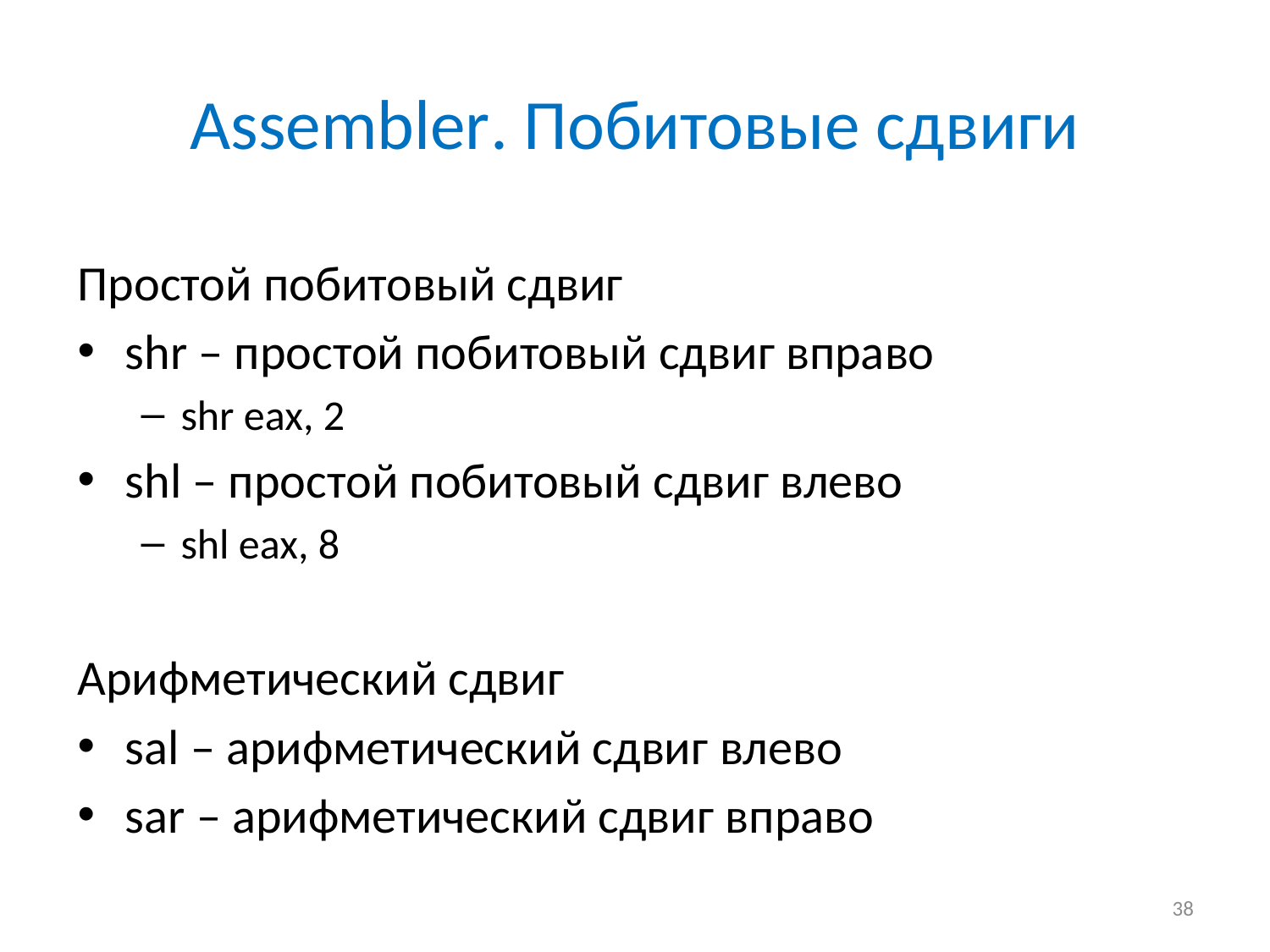

# Assembler. Побитовые сдвиги

Простой побитовый сдвиг
shr – простой побитовый сдвиг вправо
shr eax, 2
shl – простой побитовый сдвиг влево
shl eax, 8

Арифметический сдвиг
sal – арифметический сдвиг влево
sar – арифметический сдвиг вправо

38